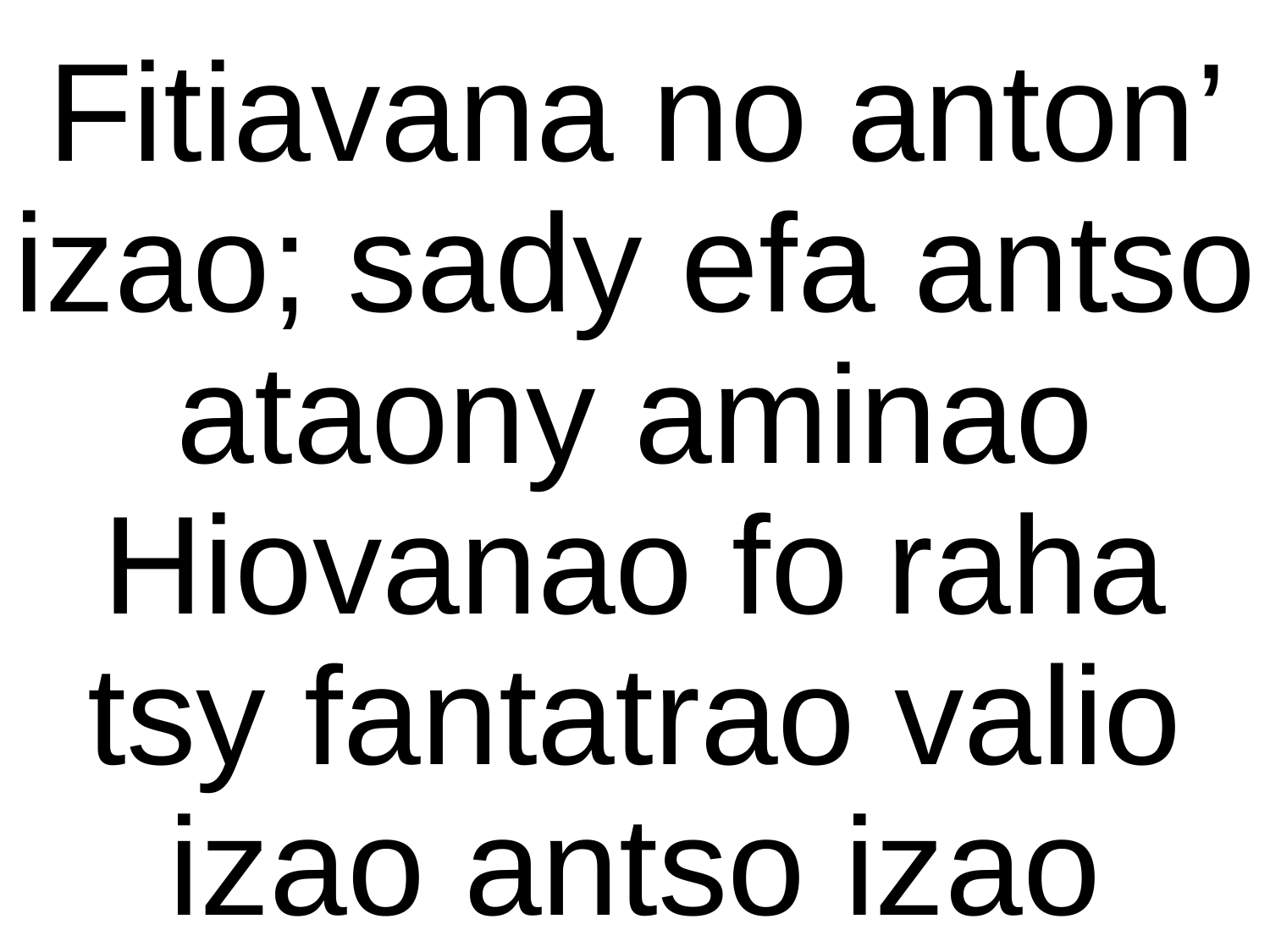

# Fitiavana no anton’ izao; sady efa antso ataony aminao Hiovanao fo raha tsy fantatrao valio izao antso izao